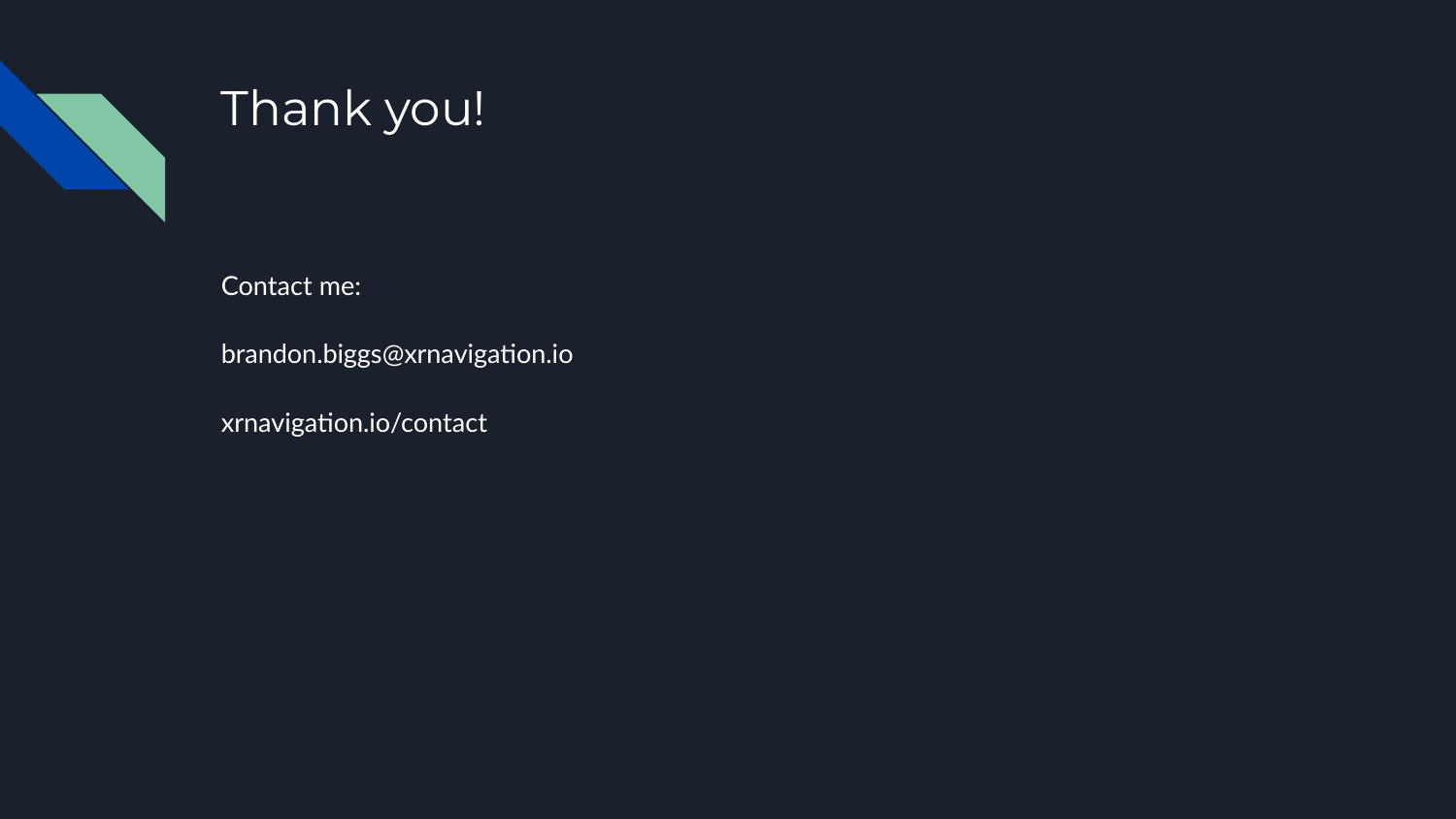

# Thank you!
Contact me:
brandon.biggs@xrnavigation.io
xrnavigation.io/contact